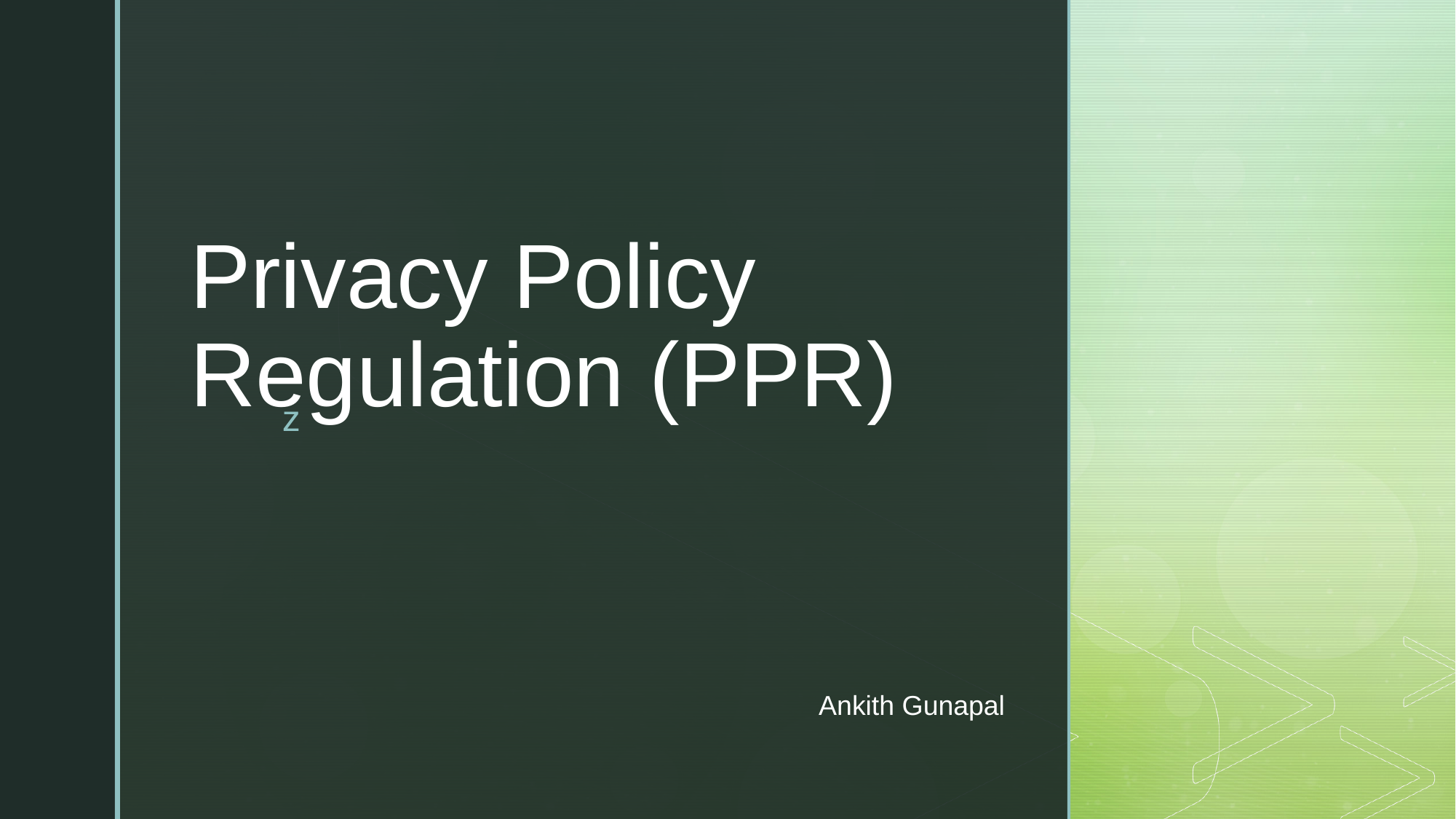

# Privacy Policy Regulation (PPR)
Ankith Gunapal